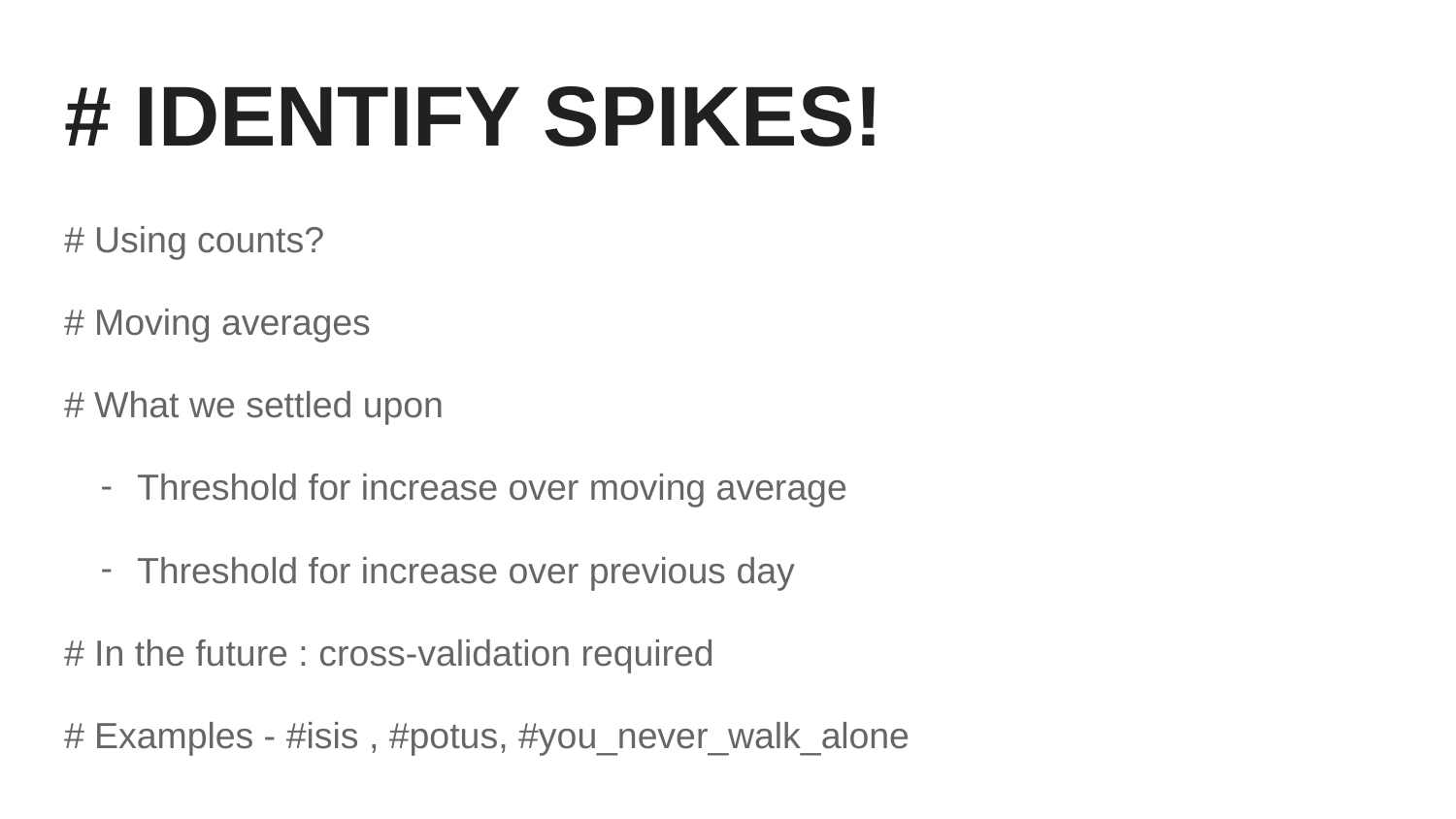

# # IDENTIFY SPIKES!
# Using counts?
# Moving averages
# What we settled upon
Threshold for increase over moving average
Threshold for increase over previous day
# In the future : cross-validation required
# Examples - #isis , #potus, #you_never_walk_alone